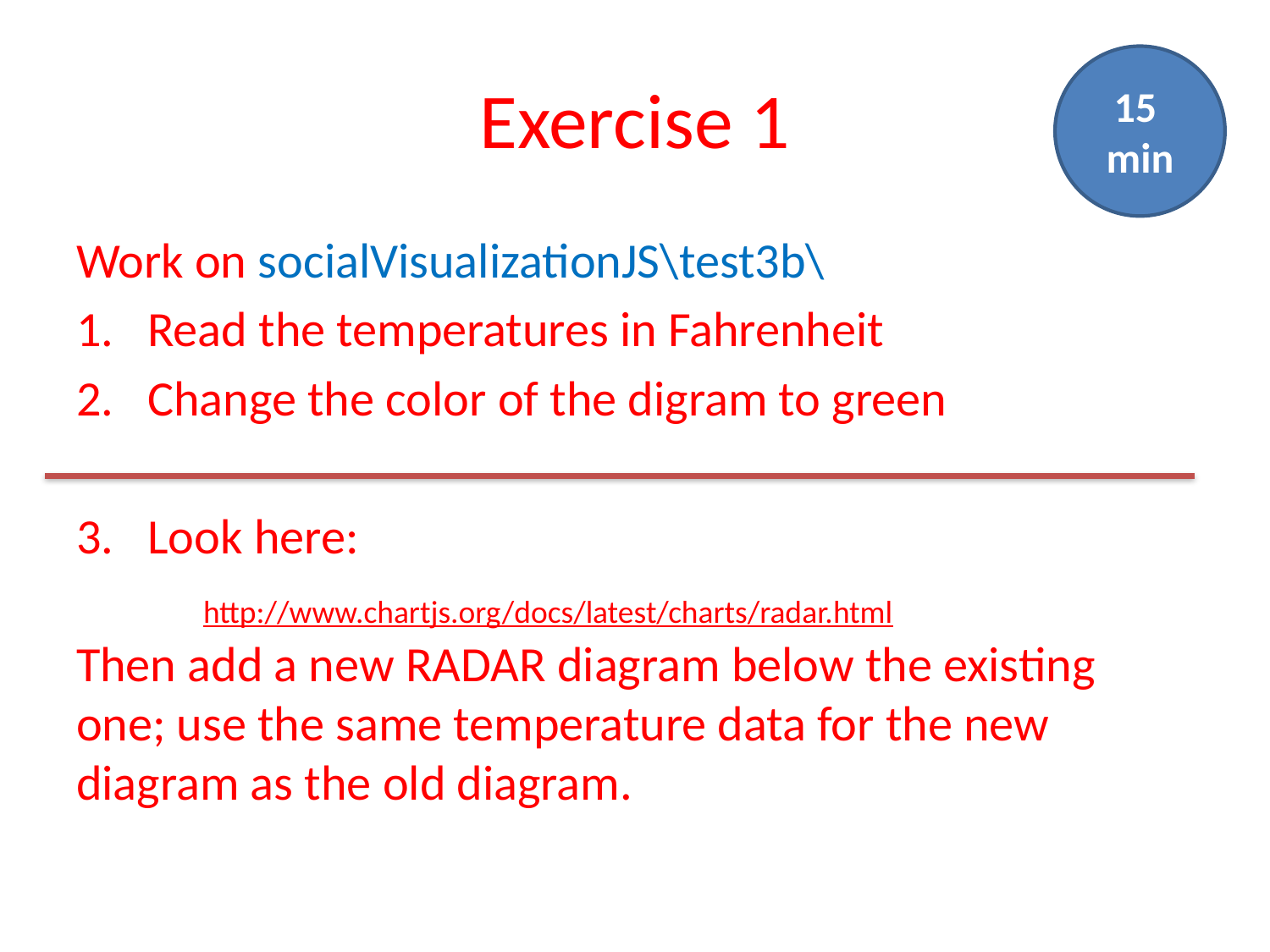

# Exercise 1
15
min
Work on socialVisualizationJS\test3b\
Read the temperatures in Fahrenheit
Change the color of the digram to green

Look here:
	http://www.chartjs.org/docs/latest/charts/radar.html
Then add a new RADAR diagram below the existing one; use the same temperature data for the new diagram as the old diagram.